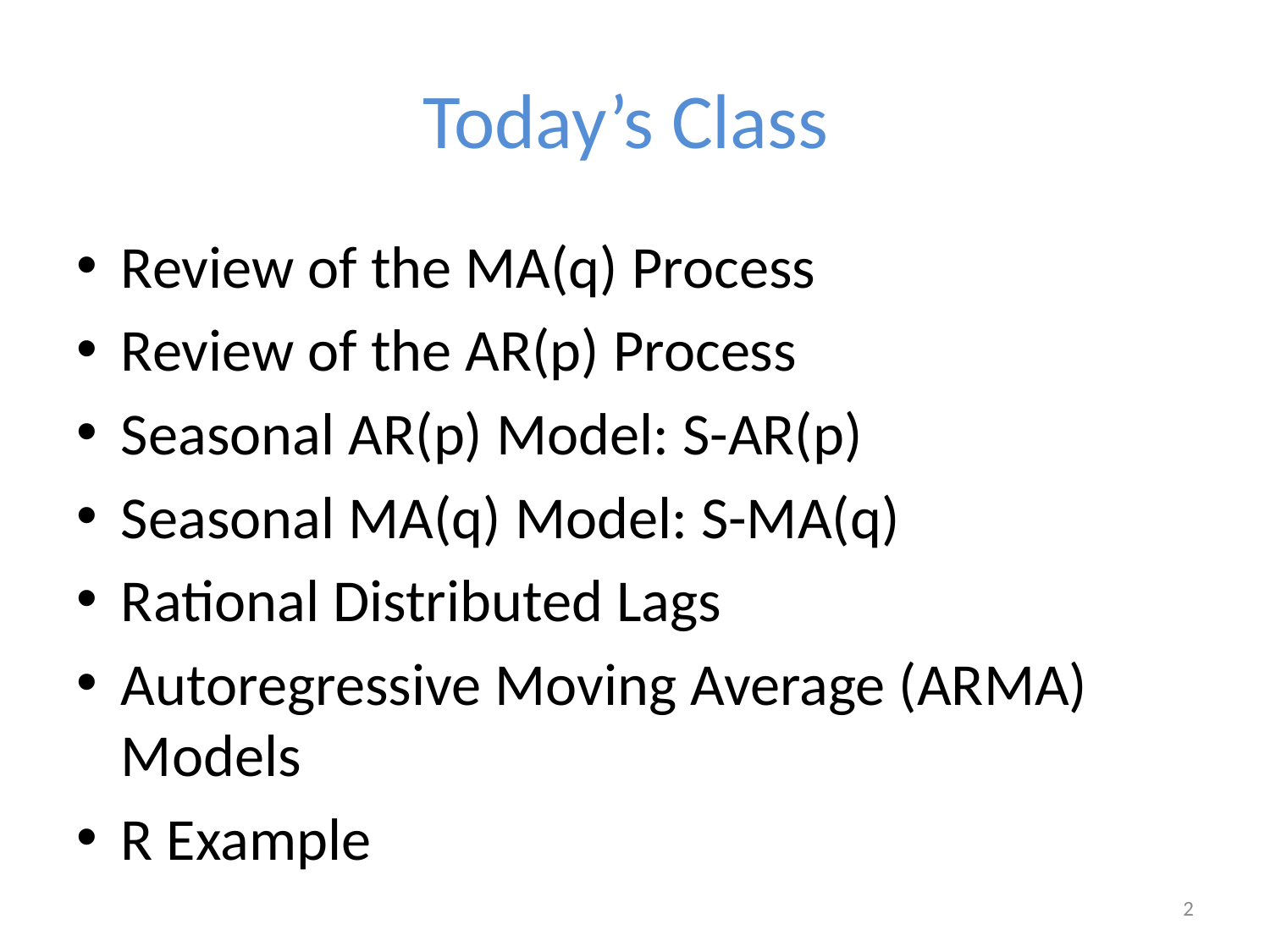

# Today’s Class
Review of the MA(q) Process
Review of the AR(p) Process
Seasonal AR(p) Model: S-AR(p)
Seasonal MA(q) Model: S-MA(q)
Rational Distributed Lags
Autoregressive Moving Average (ARMA) Models
R Example
2